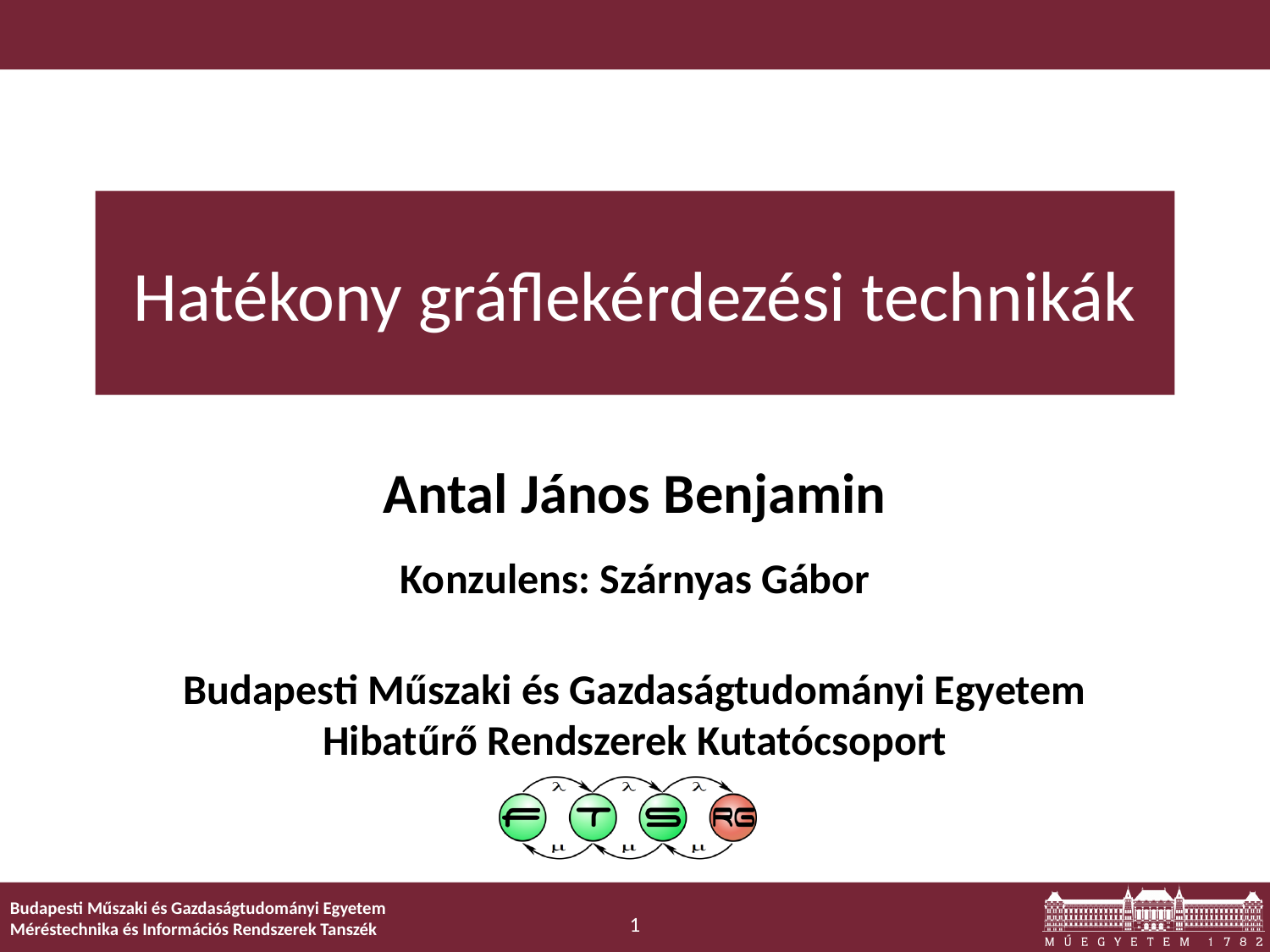

# Hatékony gráflekérdezési technikák
Antal János Benjamin

Konzulens: Szárnyas Gábor
1